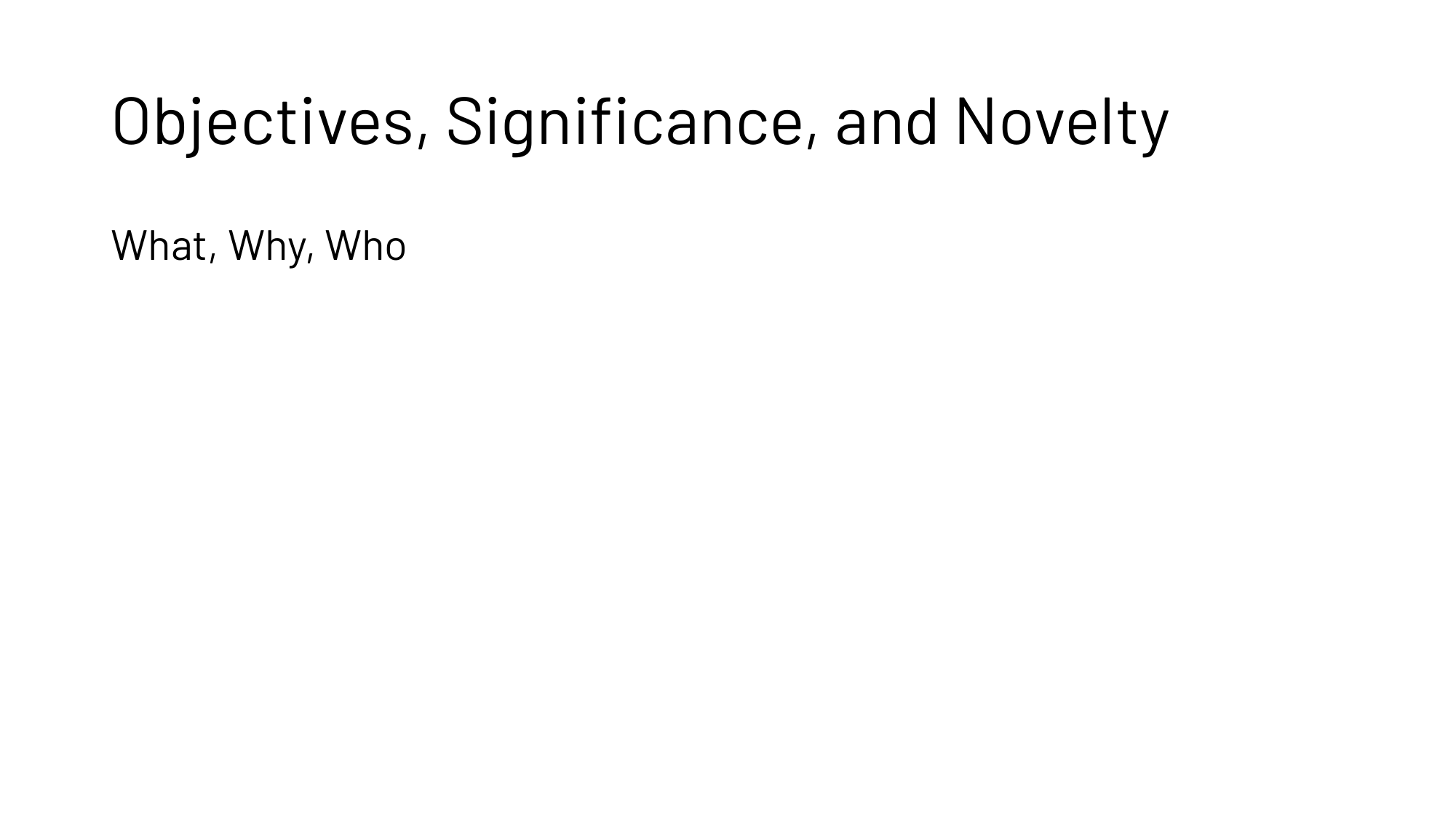

# Objectives, Significance, and Novelty
What, Why, Who